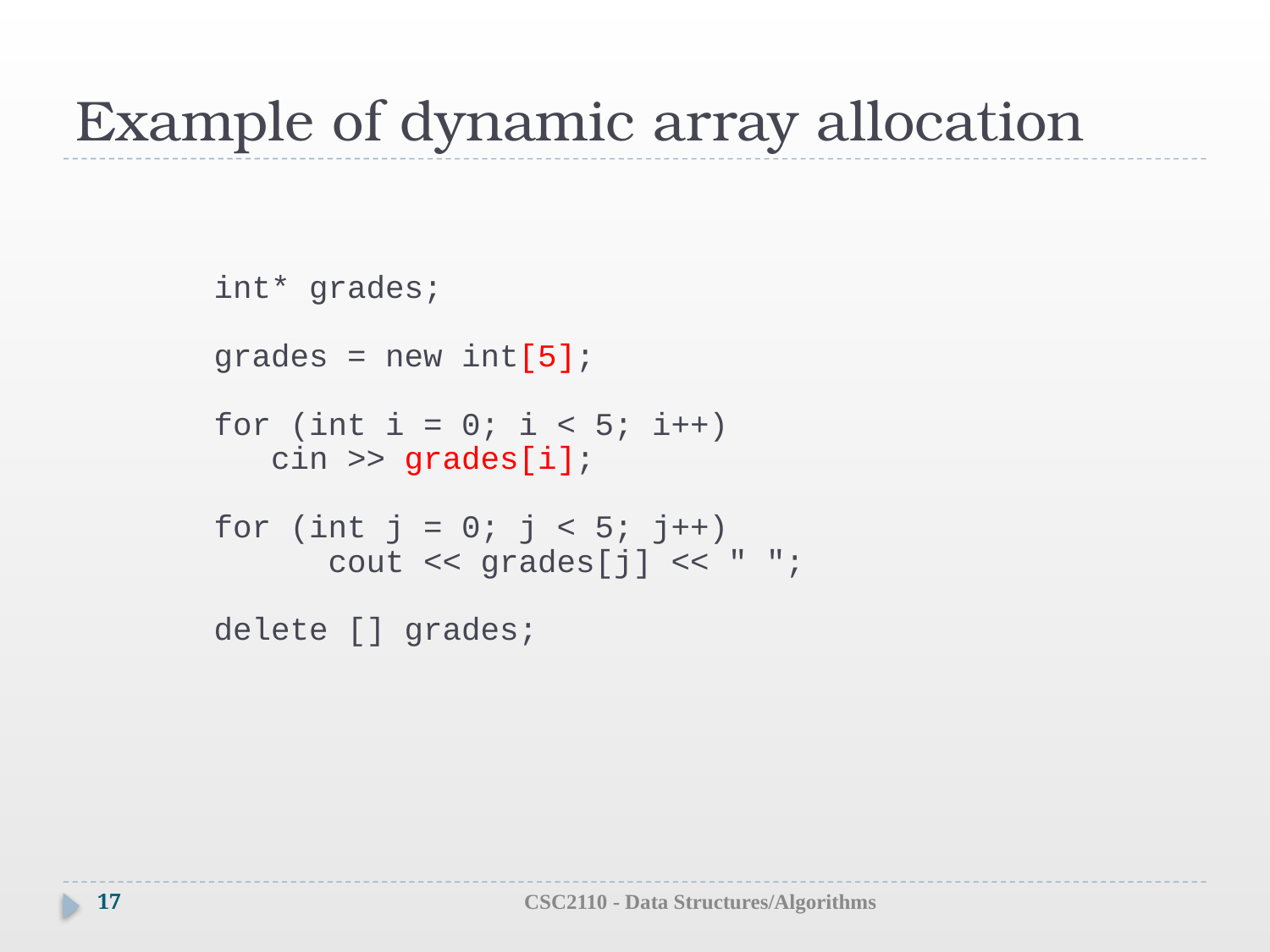

# Example of dynamic array allocation
int* grades;

grades = new int[5];

for (int i = 0; i < 5; i++)
   cin >> grades[i];

for (int j = 0; j < 5; j++)
      cout << grades[j] << " ";

delete [] grades;
17
CSC2110 - Data Structures/Algorithms